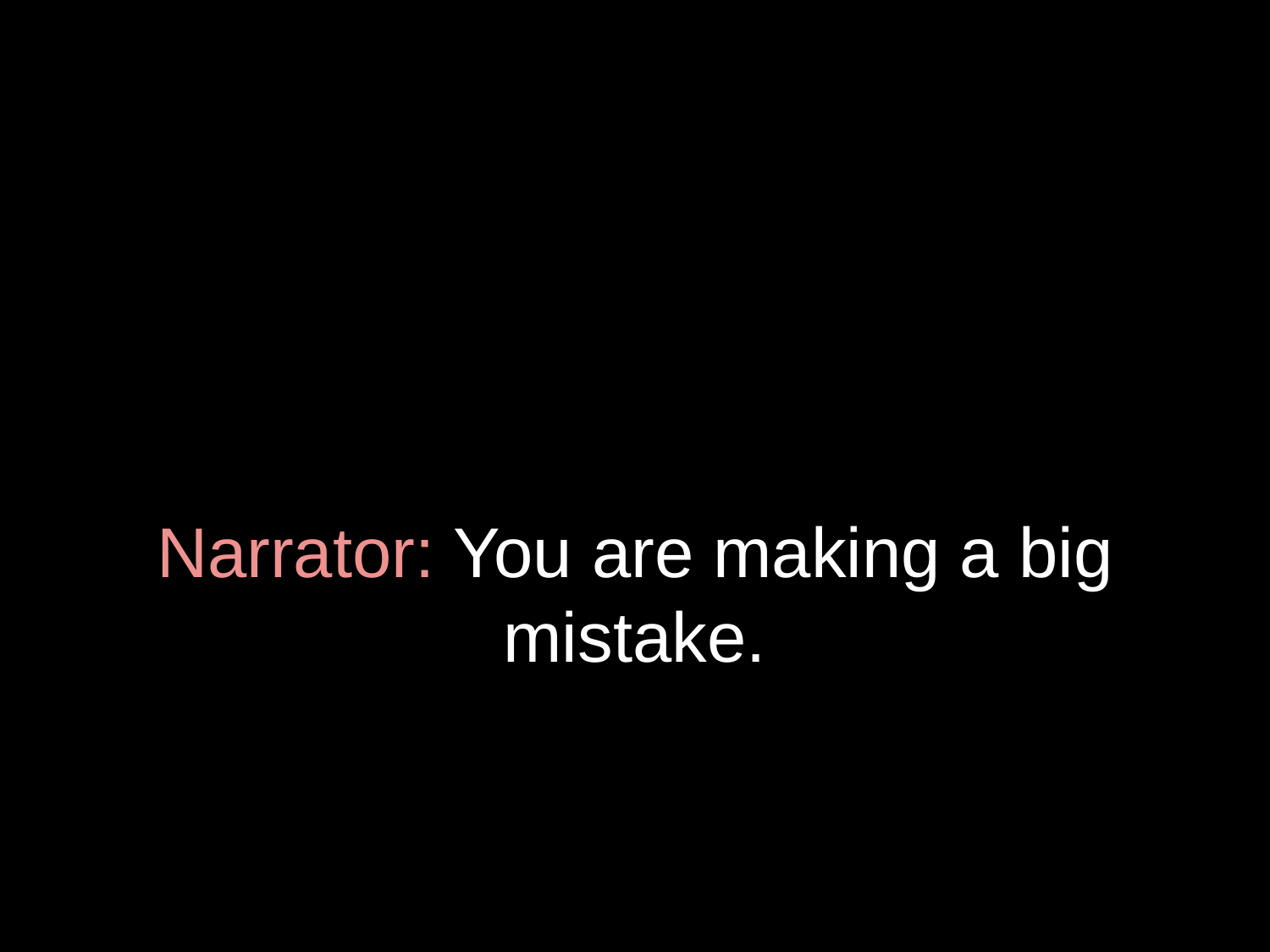

# Narrator: You are making a big mistake.